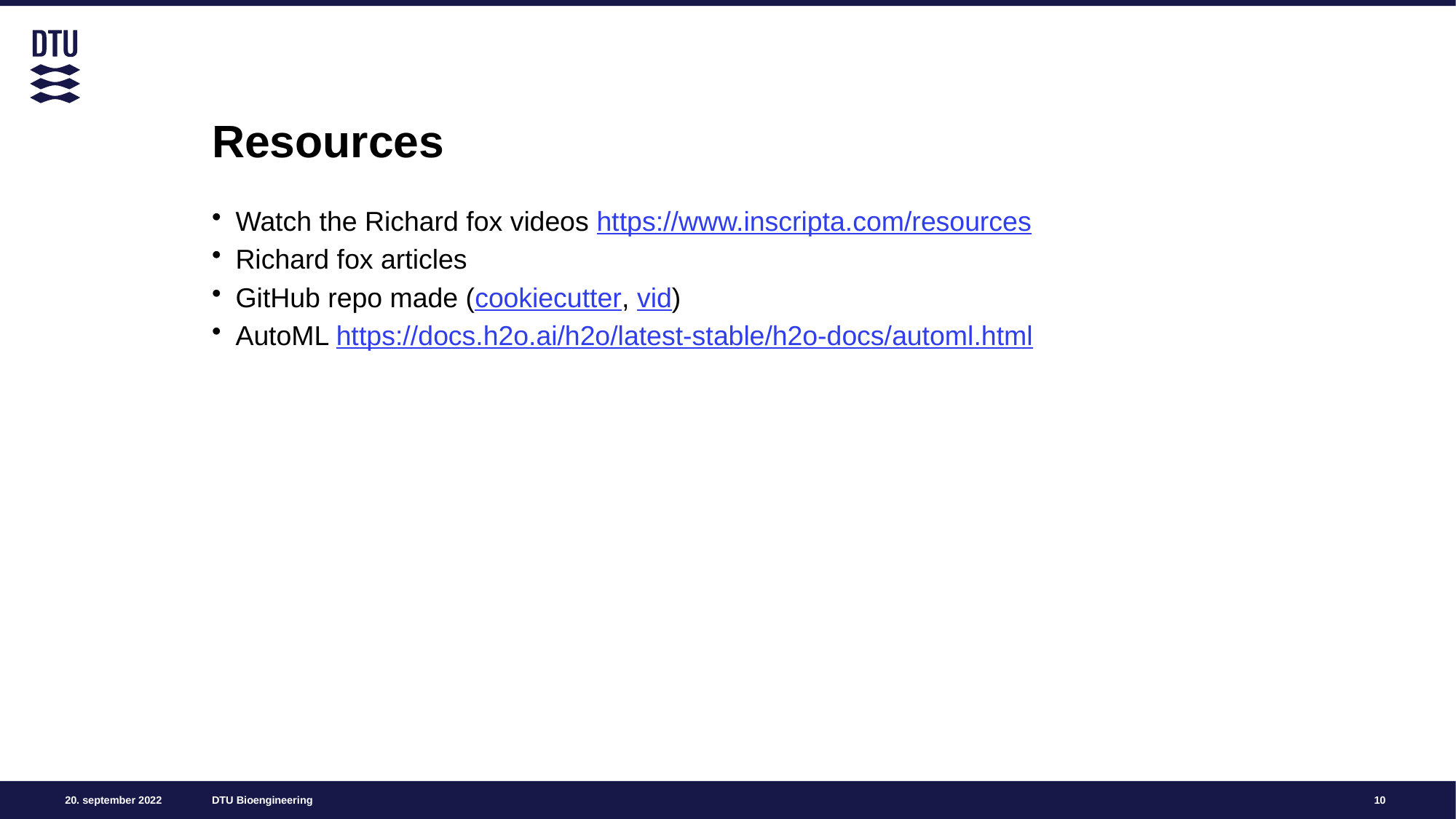

# Resources
Watch the Richard fox videos https://www.inscripta.com/resources
Richard fox articles
GitHub repo made (cookiecutter, vid)
AutoML https://docs.h2o.ai/h2o/latest-stable/h2o-docs/automl.html

10